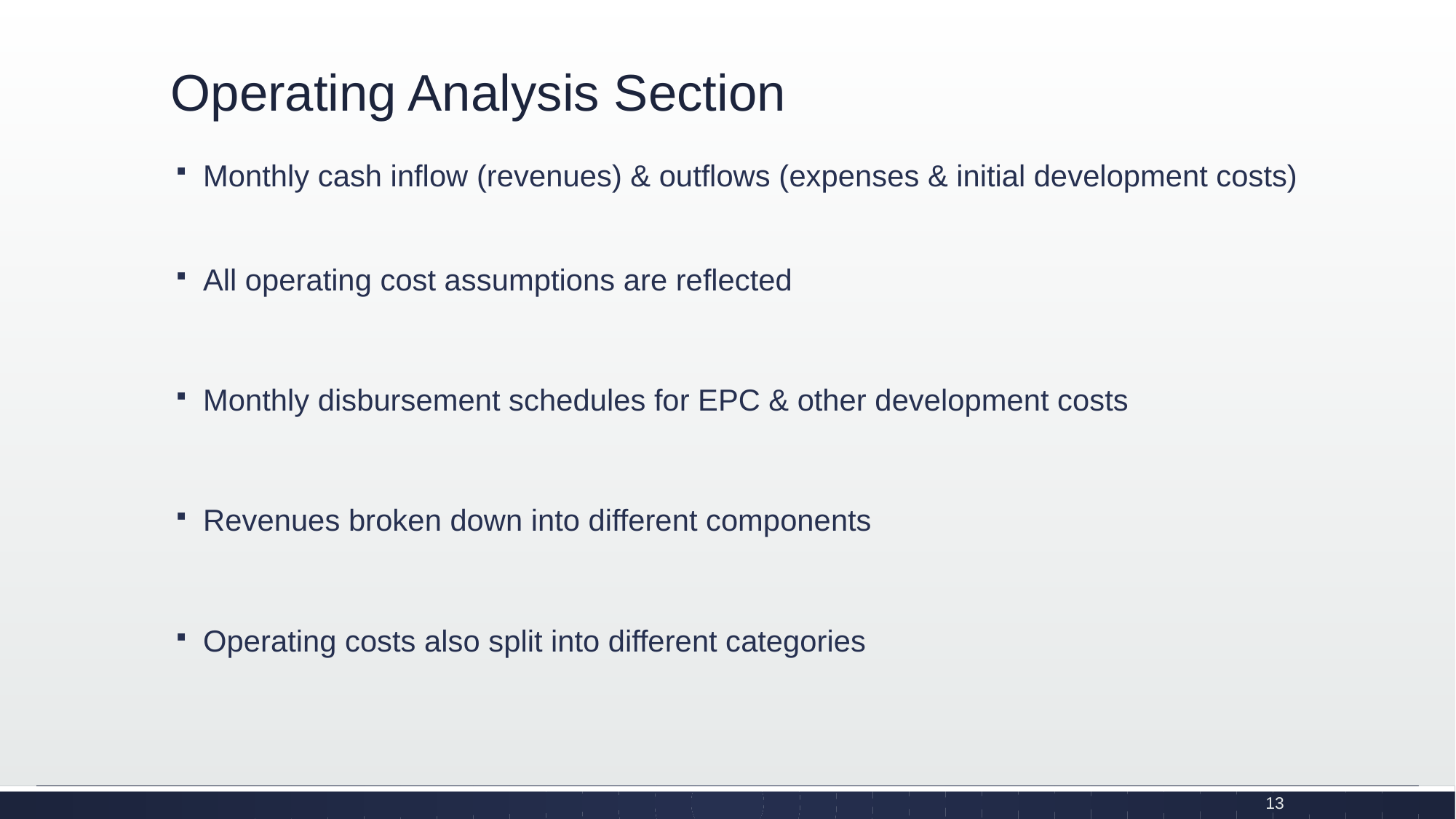

# Operating Analysis Section
Monthly cash inflow (revenues) & outflows (expenses & initial development costs)

All operating cost assumptions are reflected

Monthly disbursement schedules for EPC & other development costs

Revenues broken down into different components

Operating costs also split into different categories

13